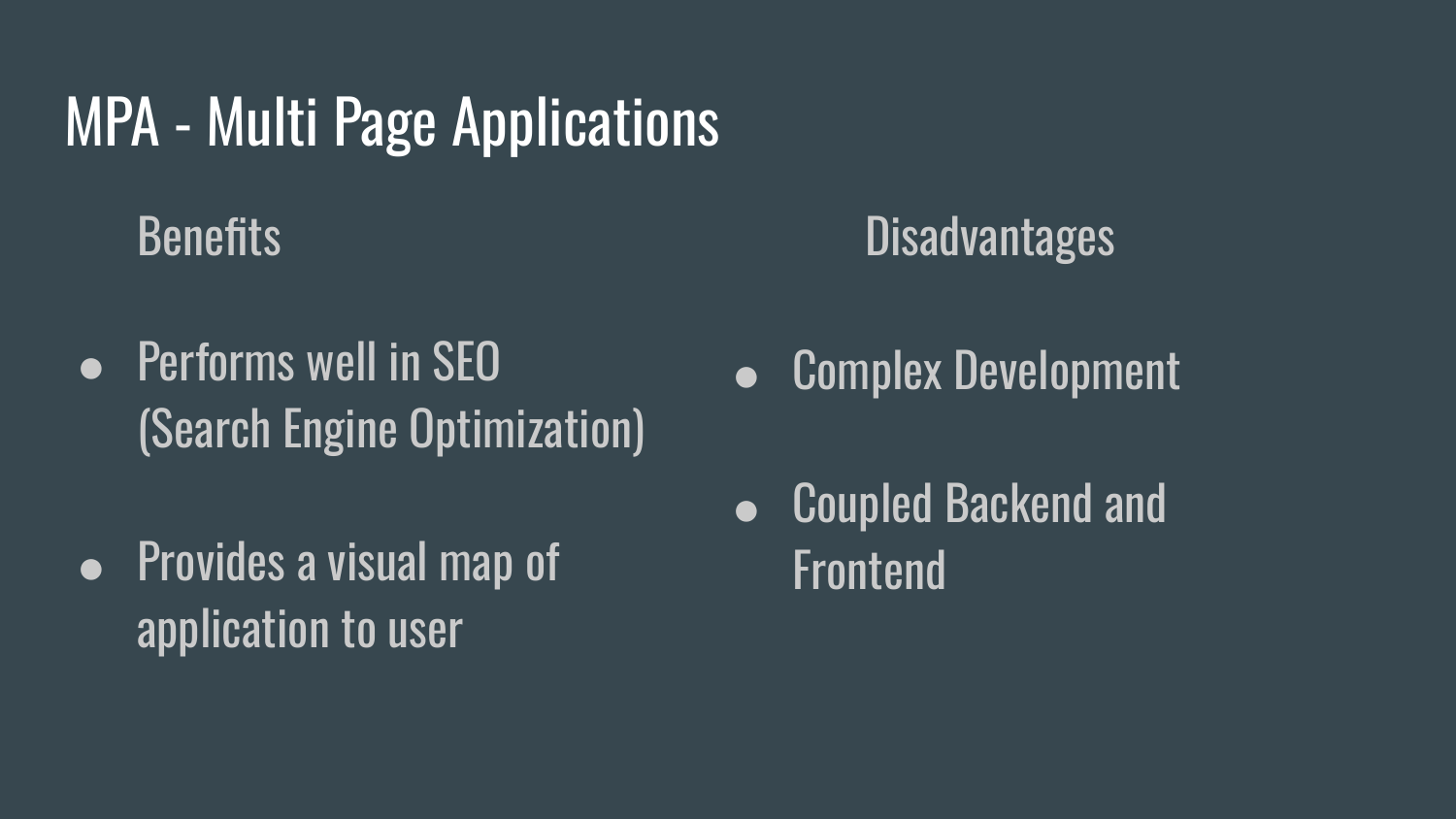

# MPA - Multi Page Applications
Benefits
Performs well in SEO
(Search Engine Optimization)
Provides a visual map of application to user

	Disadvantages

Complex Development
Coupled Backend and Frontend